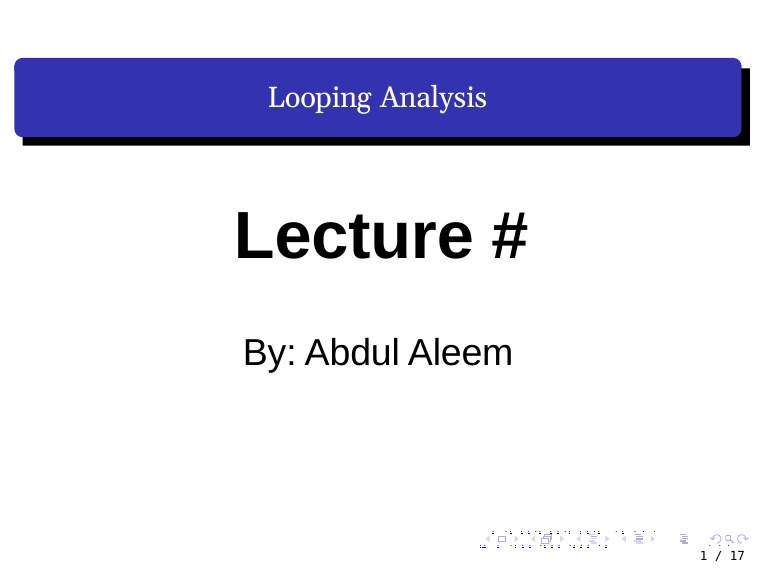

Looping Analysis
Lecture #

By: Abdul Aleem
. . . . . . . . . . . . . . .  .  .  . . .
. . . . . . . . . . . . . . . .  .	. . .
1 / 17